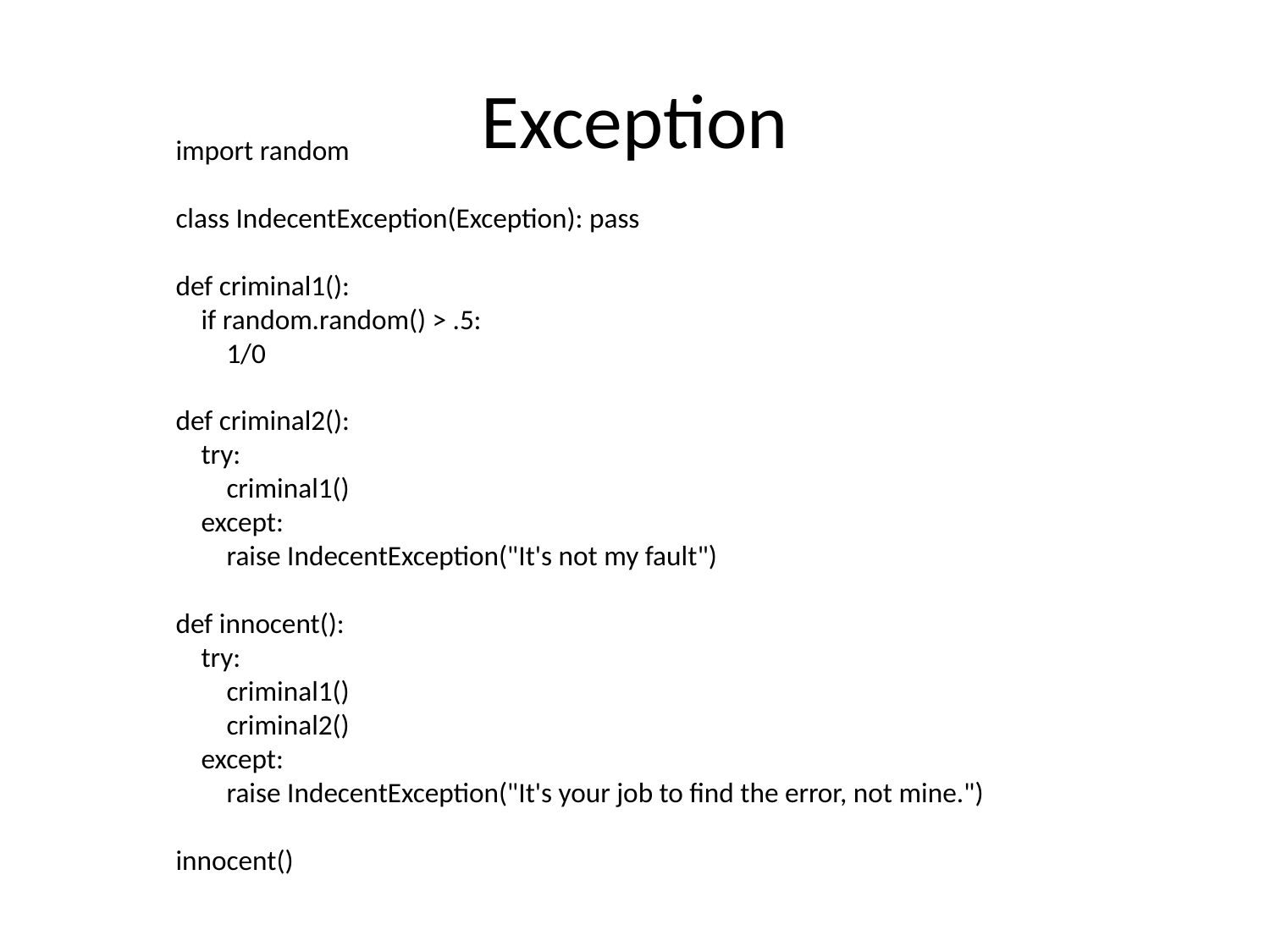

# Exception
import random

class IndecentException(Exception): pass

def criminal1():
    if random.random() > .5:
        1/0

def criminal2():
    try:
        criminal1()
    except:
        raise IndecentException("It's not my fault")

def innocent():
    try:
        criminal1()
        criminal2()
    except:
        raise IndecentException("It's your job to find the error, not mine.")

innocent()